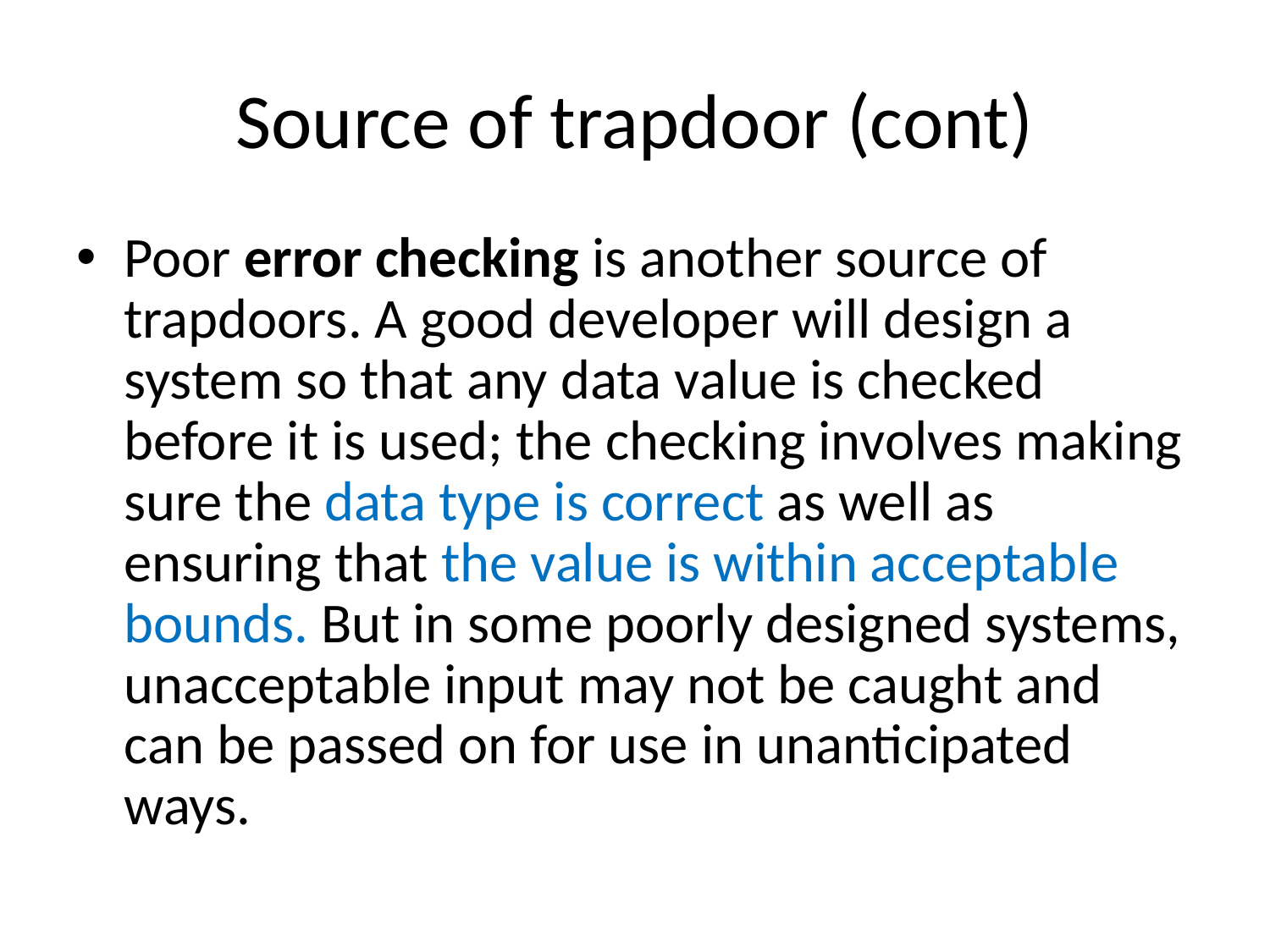

# Source of trapdoor (cont)
Poor error checking is another source of trapdoors. A good developer will design a system so that any data value is checked before it is used; the checking involves making sure the data type is correct as well as ensuring that the value is within acceptable bounds. But in some poorly designed systems, unacceptable input may not be caught and can be passed on for use in unanticipated ways.